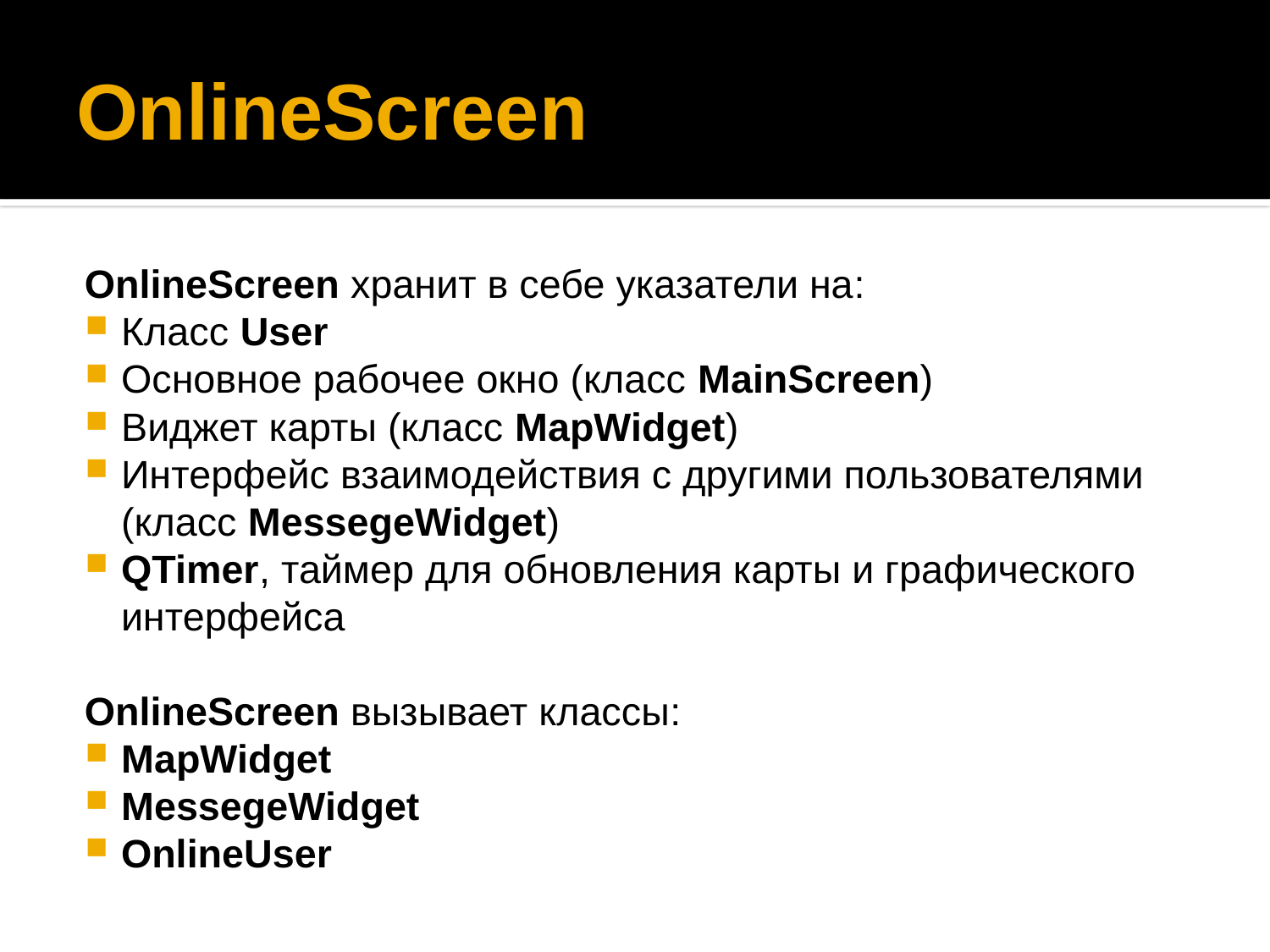

# OnlineScreen
OnlineScreen хранит в себе указатели на:
Класс User
Основное рабочее окно (класс MainScreen)
Виджет карты (класс MapWidget)
Интерфейс взаимодействия с другими пользователями (класс MessegeWidget)
QTimer, таймер для обновления карты и графического интерфейса

OnlineScreen вызывает классы:
MapWidget
MessegeWidget
OnlineUser